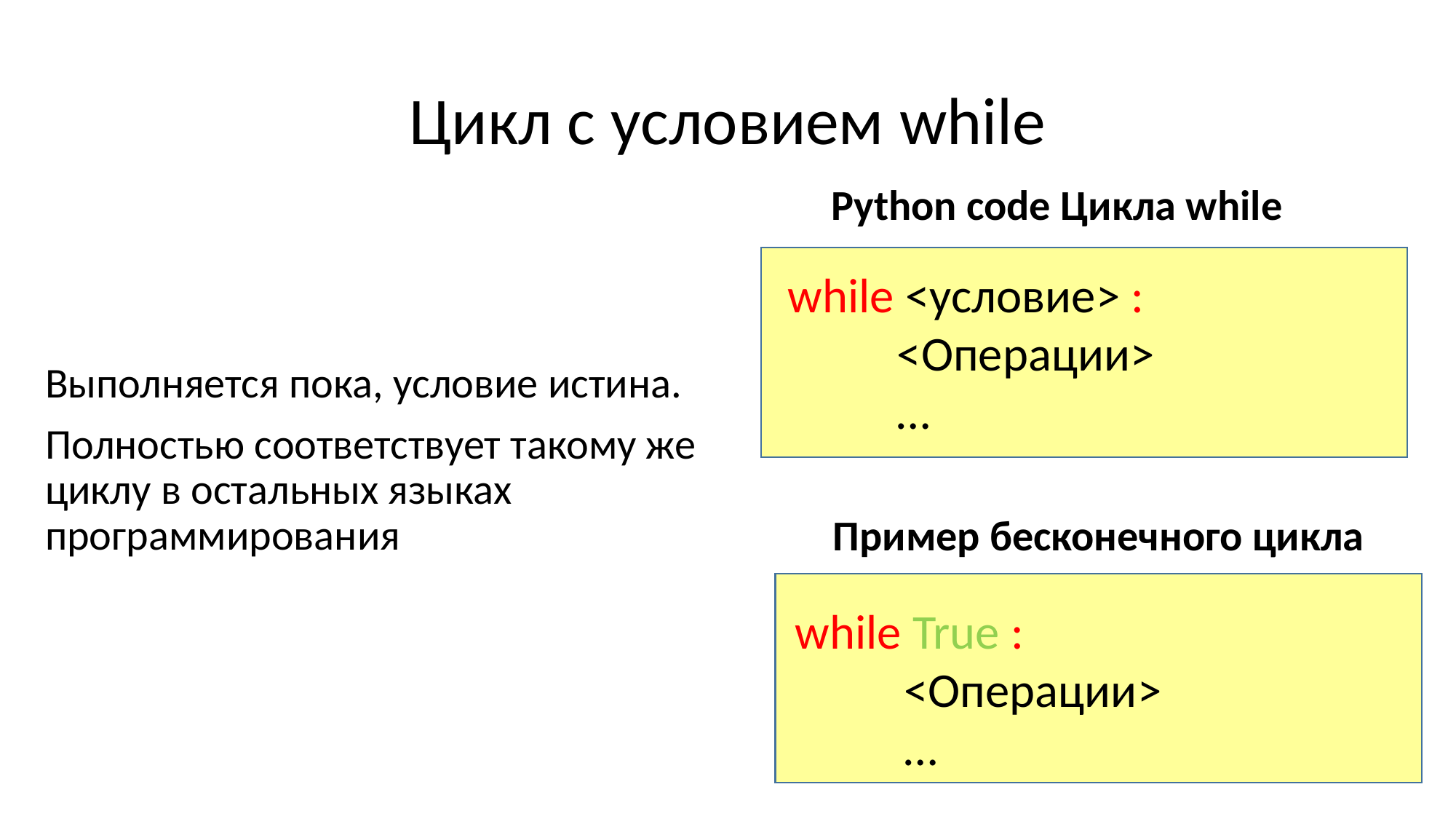

# Цикл с условием while
Python code Цикла while

while <условие> :
	<Операции>
	…
Выполняется пока, условие истина.
Полностью соответствует такому же циклу в остальных языках программирования

Пример бесконечного цикла

while True :
	<Операции>
	…